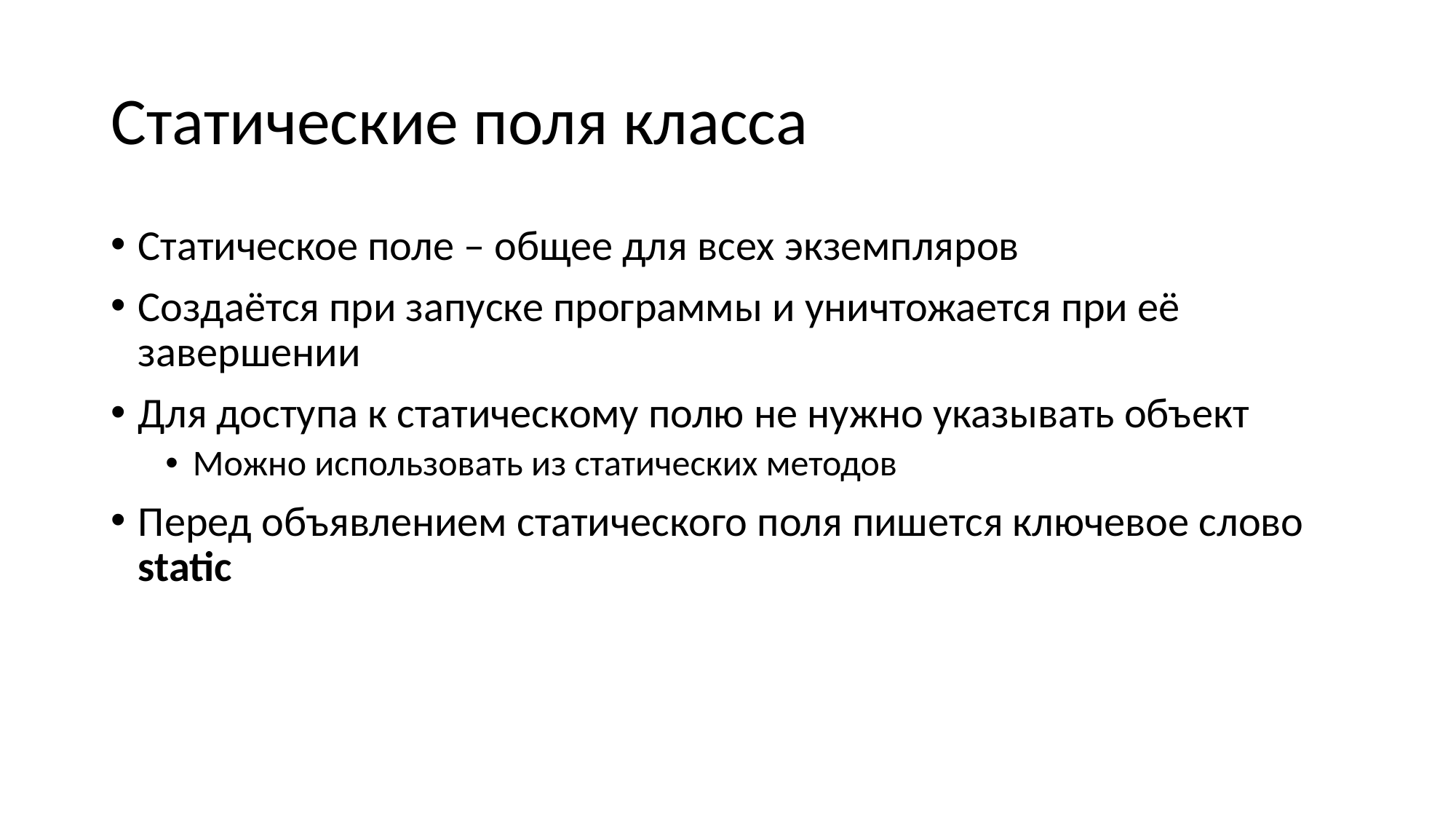

# Статические поля класса
Статическое поле – общее для всех экземпляров
Создаётся при запуске программы и уничтожается при её завершении
Для доступа к статическому полю не нужно указывать объект
Можно использовать из статических методов
Перед объявлением статического поля пишется ключевое слово static